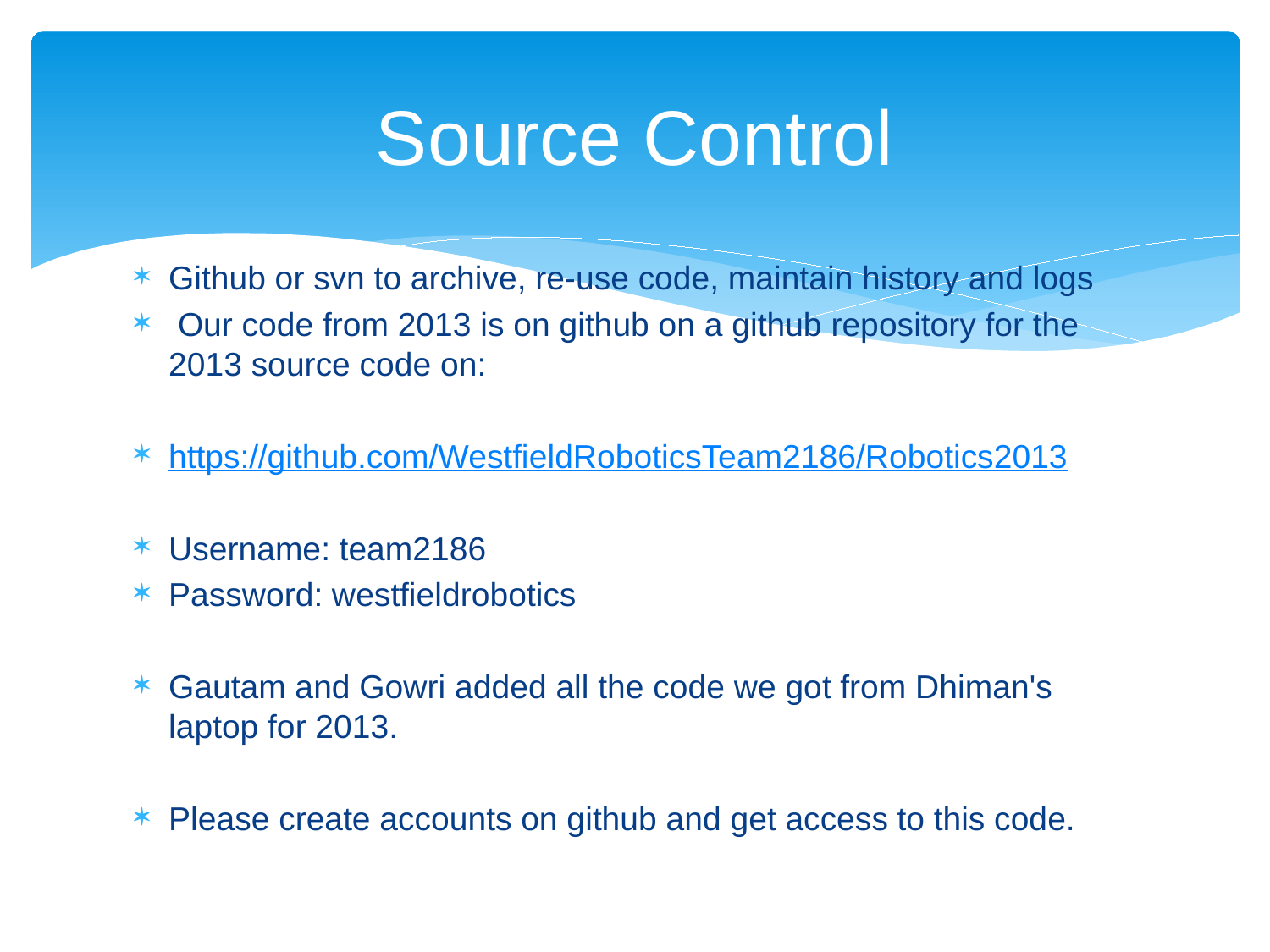

# Source Control
Github or svn to archive, re-use code, maintain history and logs
 Our code from 2013 is on github on a github repository for the 2013 source code on:

https://github.com/WestfieldRoboticsTeam2186/Robotics2013

Username: team2186
Password: westfieldrobotics

Gautam and Gowri added all the code we got from Dhiman's laptop for 2013.

Please create accounts on github and get access to this code.